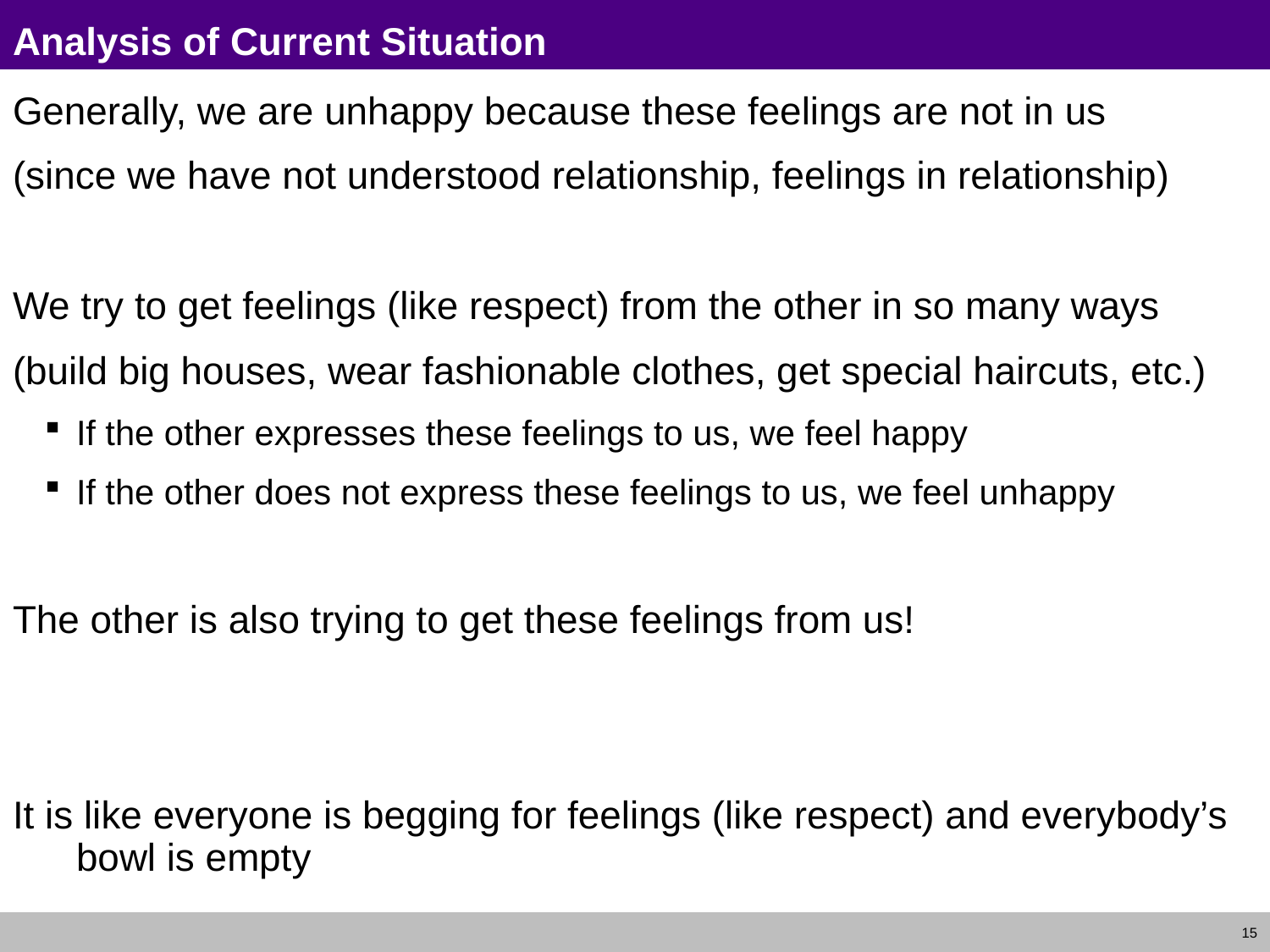

# Analysis of Current Situation
Generally, we are unhappy because these feelings are not in us
(since we have not understood relationship, feelings in relationship)

We try to get feelings (like respect) from the other in so many ways
(build big houses, wear fashionable clothes, get special haircuts, etc.)
If the other expresses these feelings to us, we feel happy
If the other does not express these feelings to us, we feel unhappy

The other is also trying to get these feelings from us!

It is like everyone is begging for feelings (like respect) and everybody’s bowl is empty